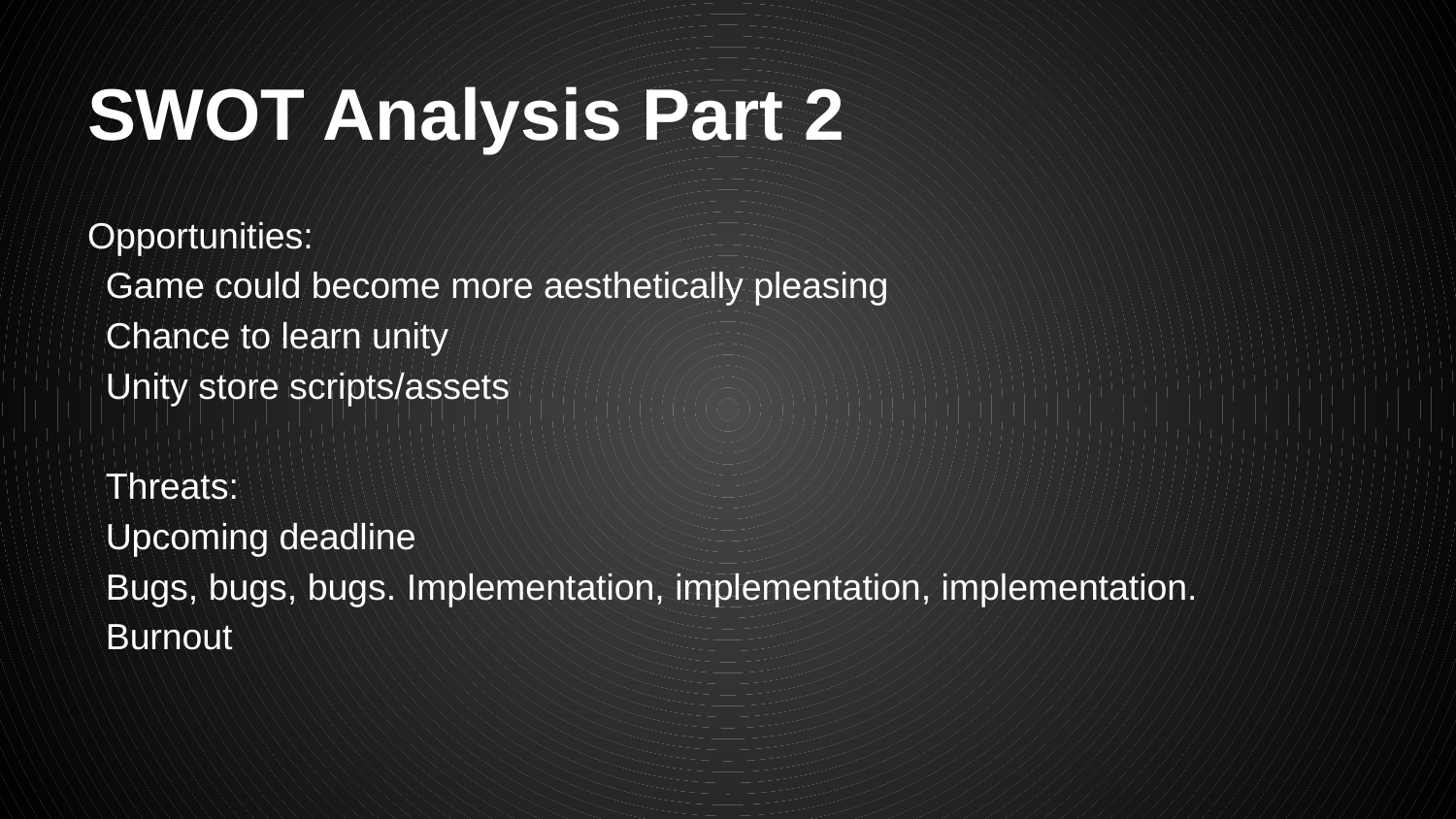

# SWOT Analysis Part 2
Opportunities:
Game could become more aesthetically pleasing
Chance to learn unity
Unity store scripts/assets

Threats:
Upcoming deadline
Bugs, bugs, bugs. Implementation, implementation, implementation.
Burnout